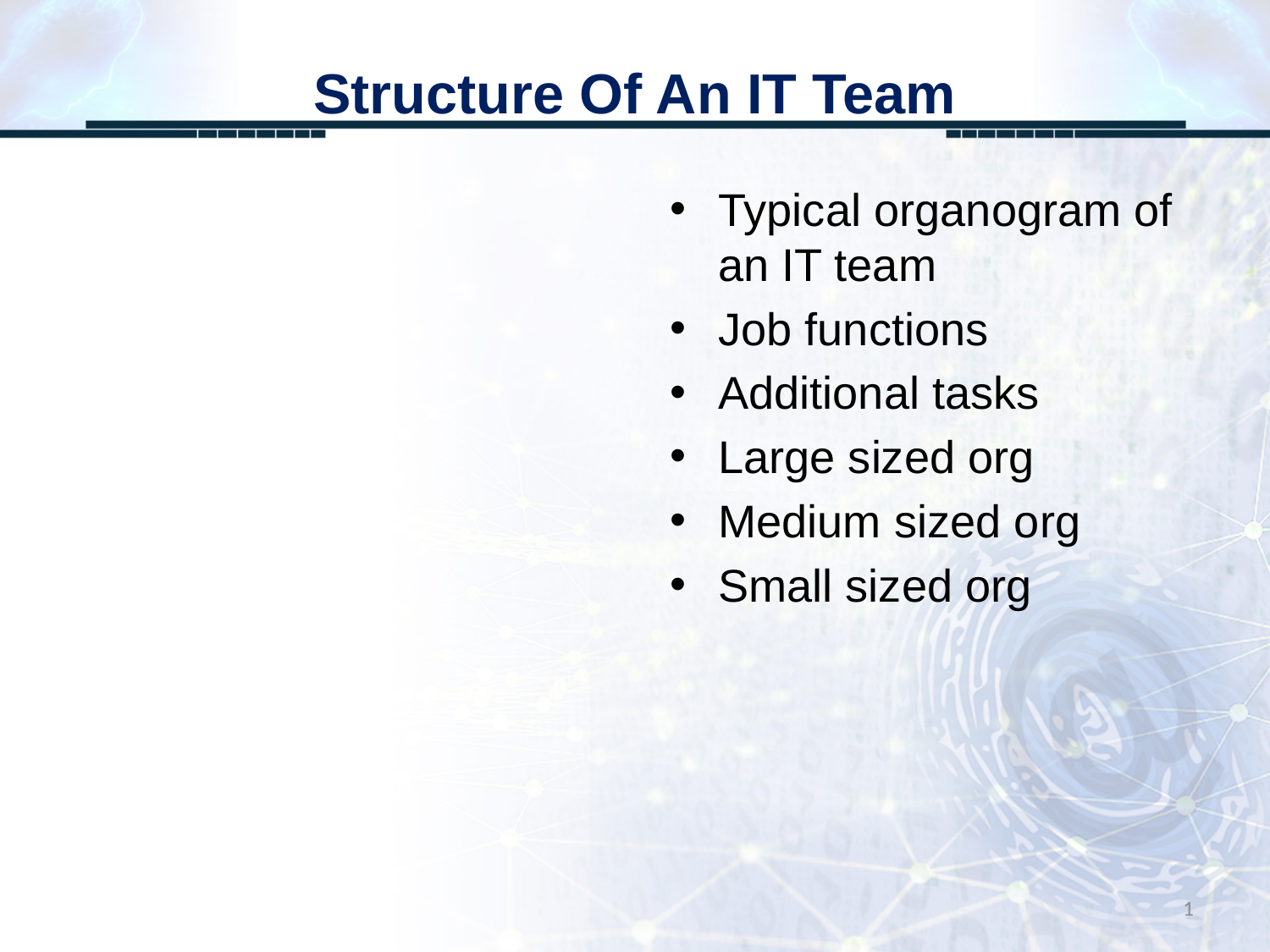

# Structure Of An IT Team
Typical organogram of an IT team
Job functions
Additional tasks
Large sized org
Medium sized org
Small sized org
1